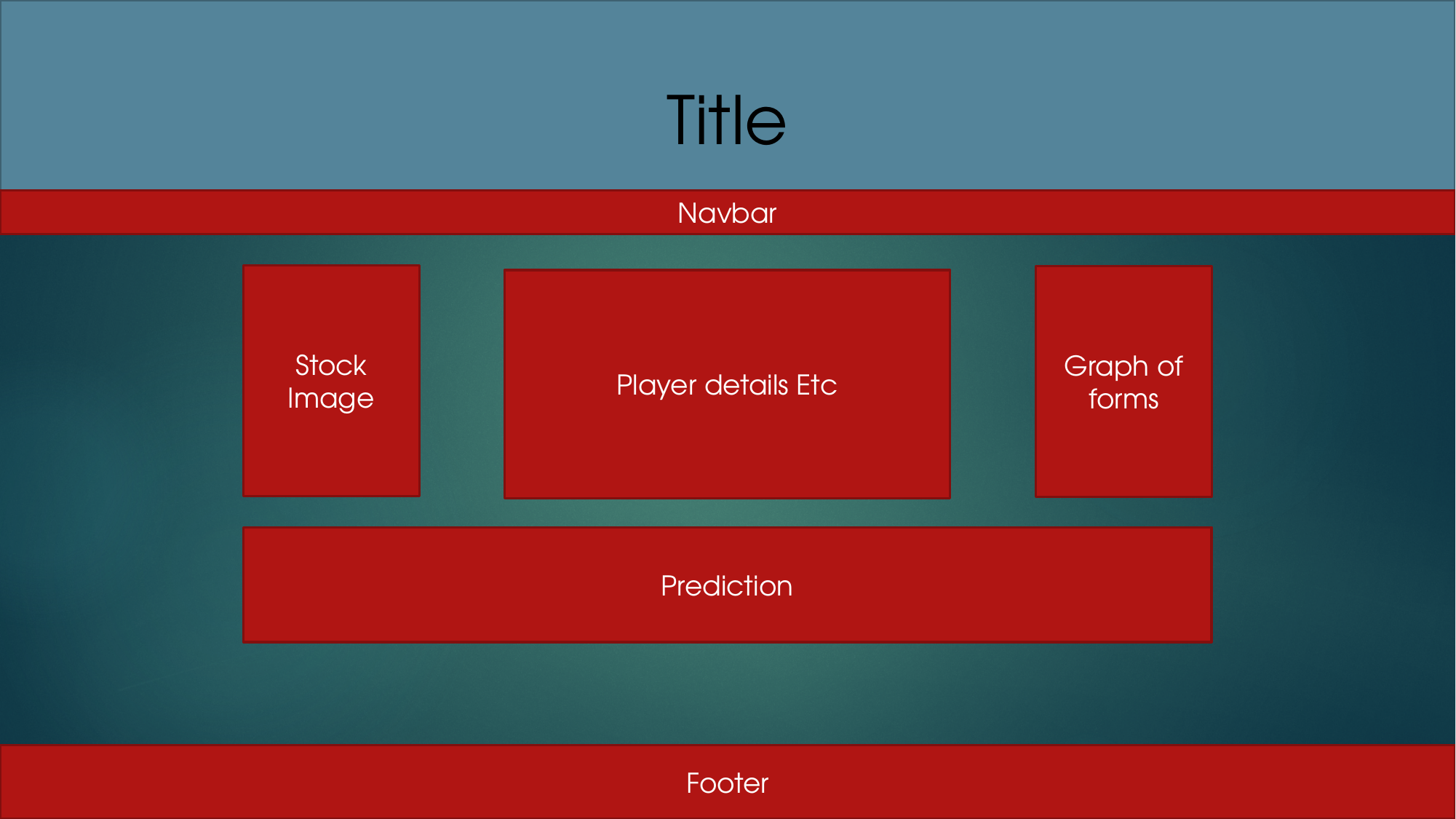

Title
# PlayerPage
Navbar
Stock Image
Graph of forms
Player details Etc
Prediction
Footer